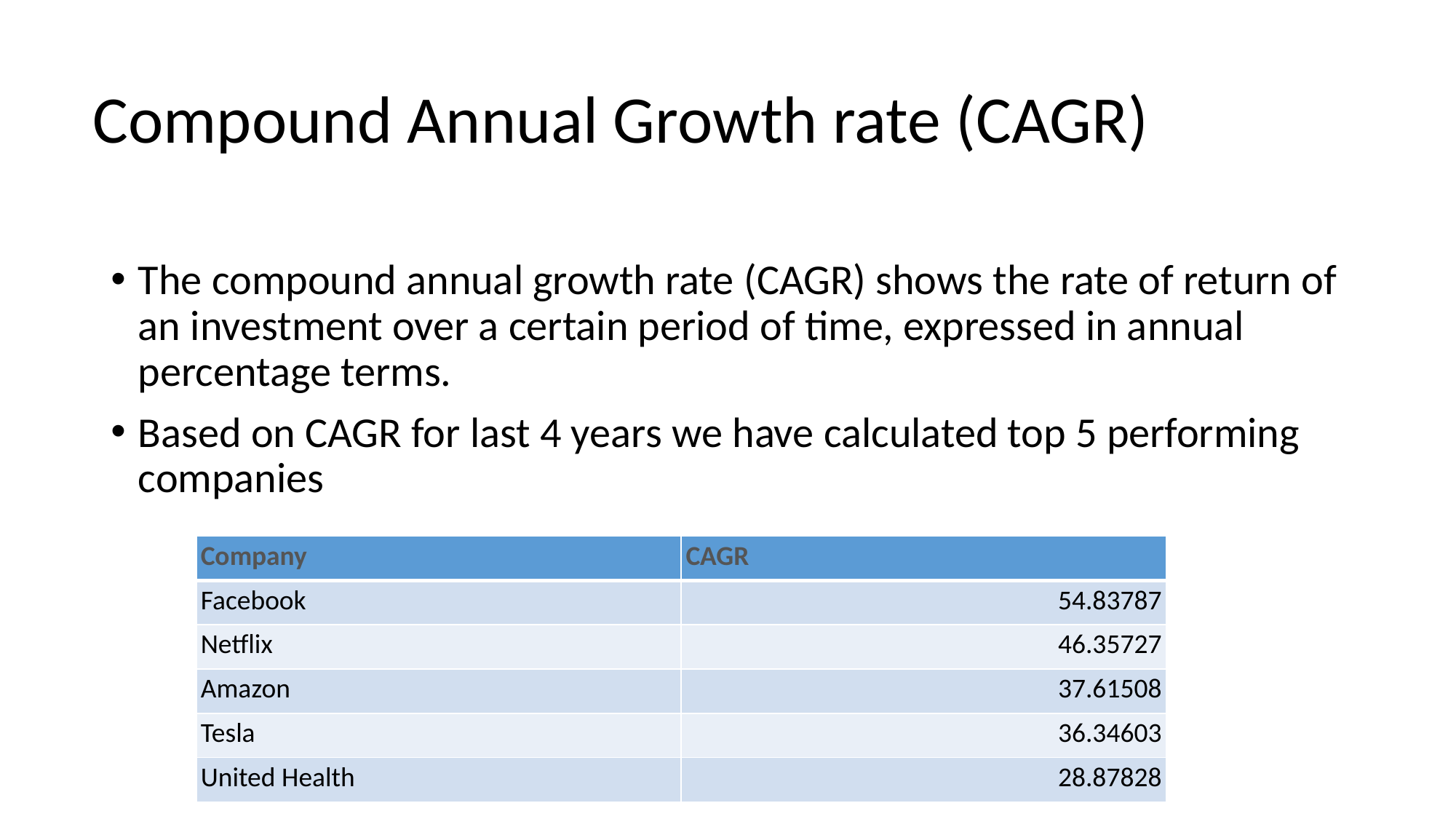

# Compound Annual Growth rate (CAGR)
The compound annual growth rate (CAGR) shows the rate of return of an investment over a certain period of time, expressed in annual percentage terms.
Based on CAGR for last 4 years we have calculated top 5 performing companies

| Company | CAGR |
| --- | --- |
| Facebook | 54.83787 |
| Netflix | 46.35727 |
| Amazon | 37.61508 |
| Tesla | 36.34603 |
| United Health | 28.87828 |